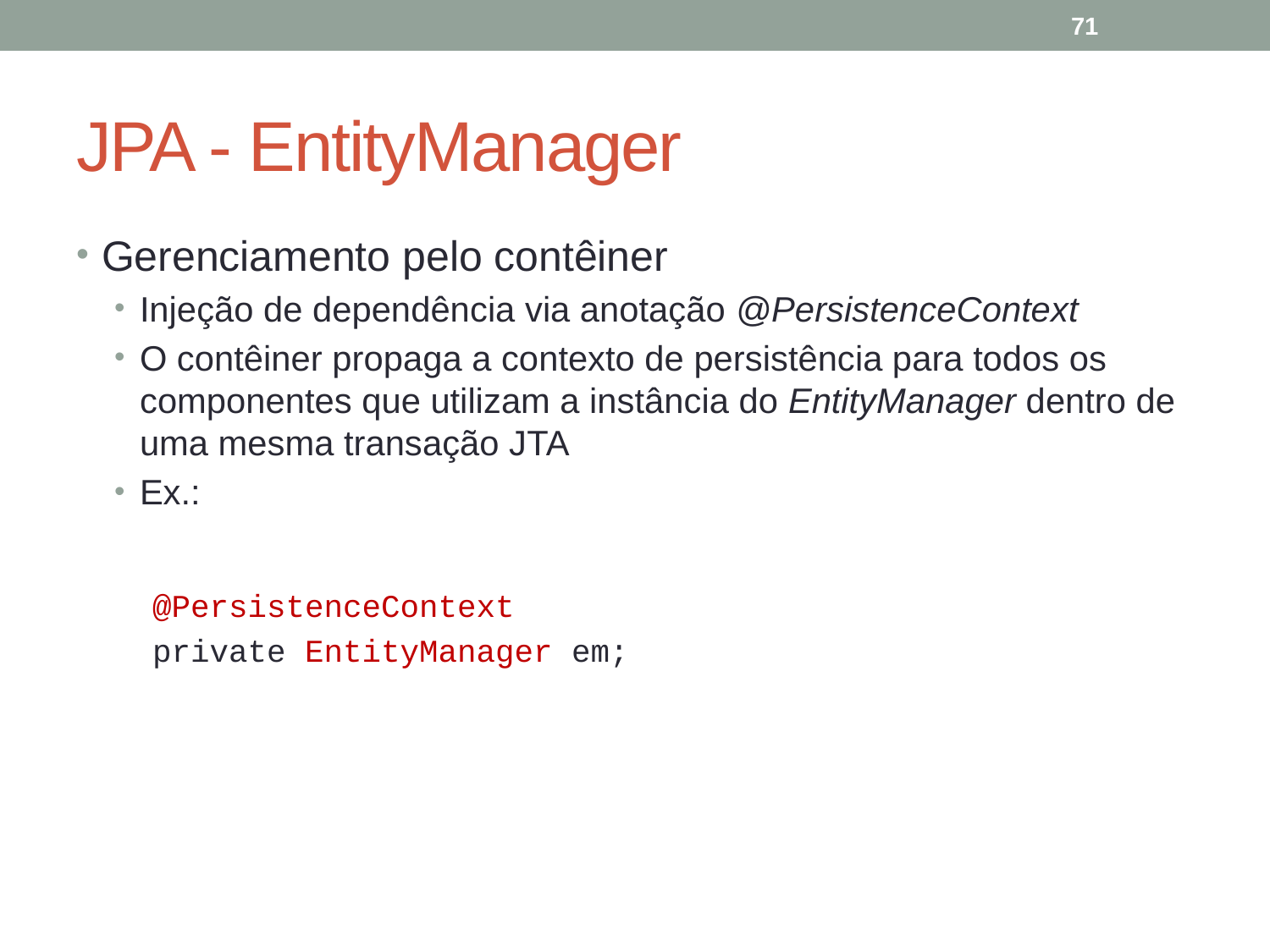

71
# JPA - EntityManager
Gerenciamento pelo contêiner
Injeção de dependência via anotação @PersistenceContext
O contêiner propaga a contexto de persistência para todos os componentes que utilizam a instância do EntityManager dentro de uma mesma transação JTA
Ex.:

@PersistenceContext
private EntityManager em;